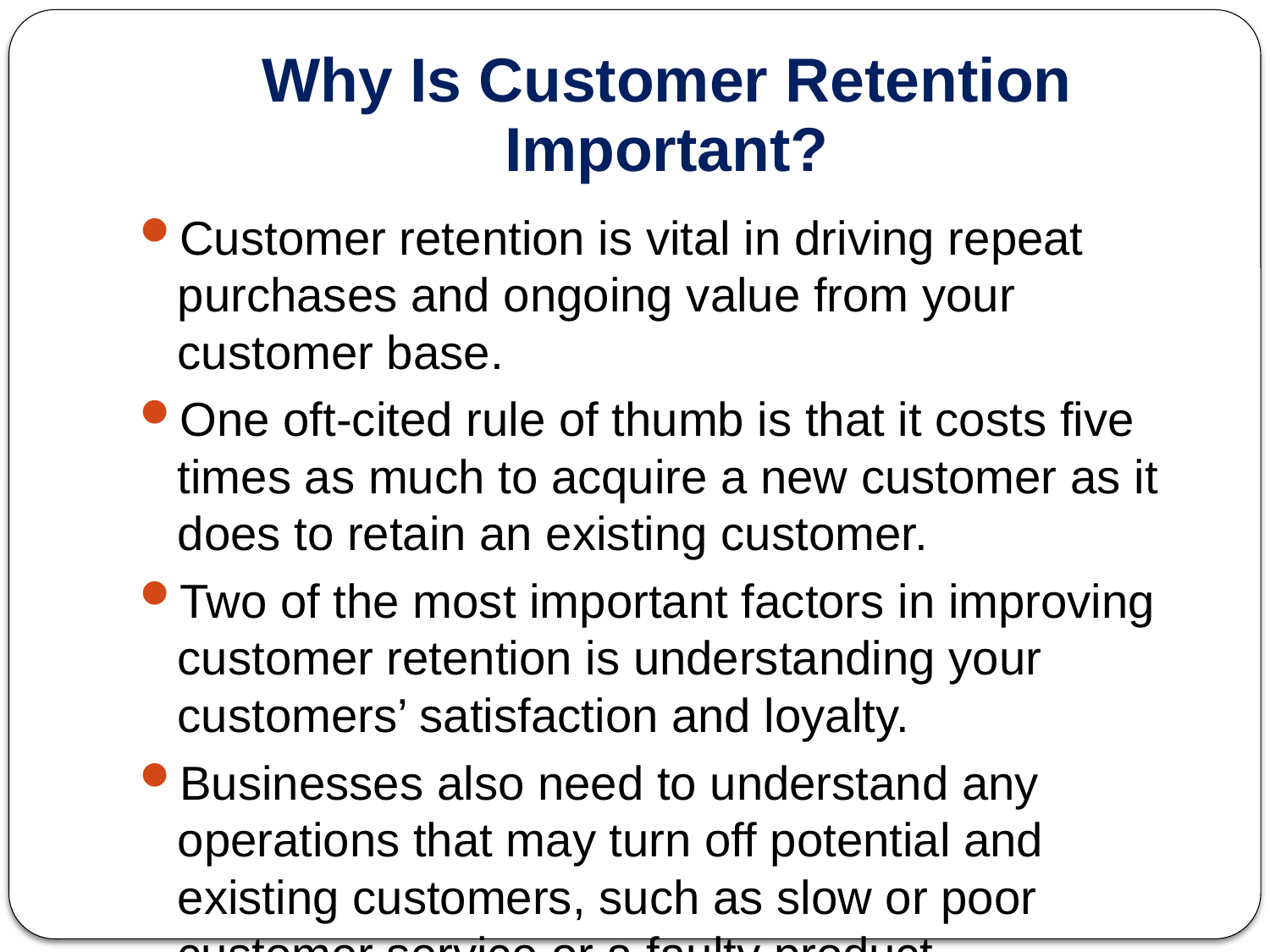

# Why Is Customer Retention Important?
Customer retention is vital in driving repeat purchases and ongoing value from your customer base.
One oft-cited rule of thumb is that it costs five times as much to acquire a new customer as it does to retain an existing customer.
Two of the most important factors in improving customer retention is understanding your customers’ satisfaction and loyalty.
Businesses also need to understand any operations that may turn off potential and existing customers, such as slow or poor customer service or a faulty product.